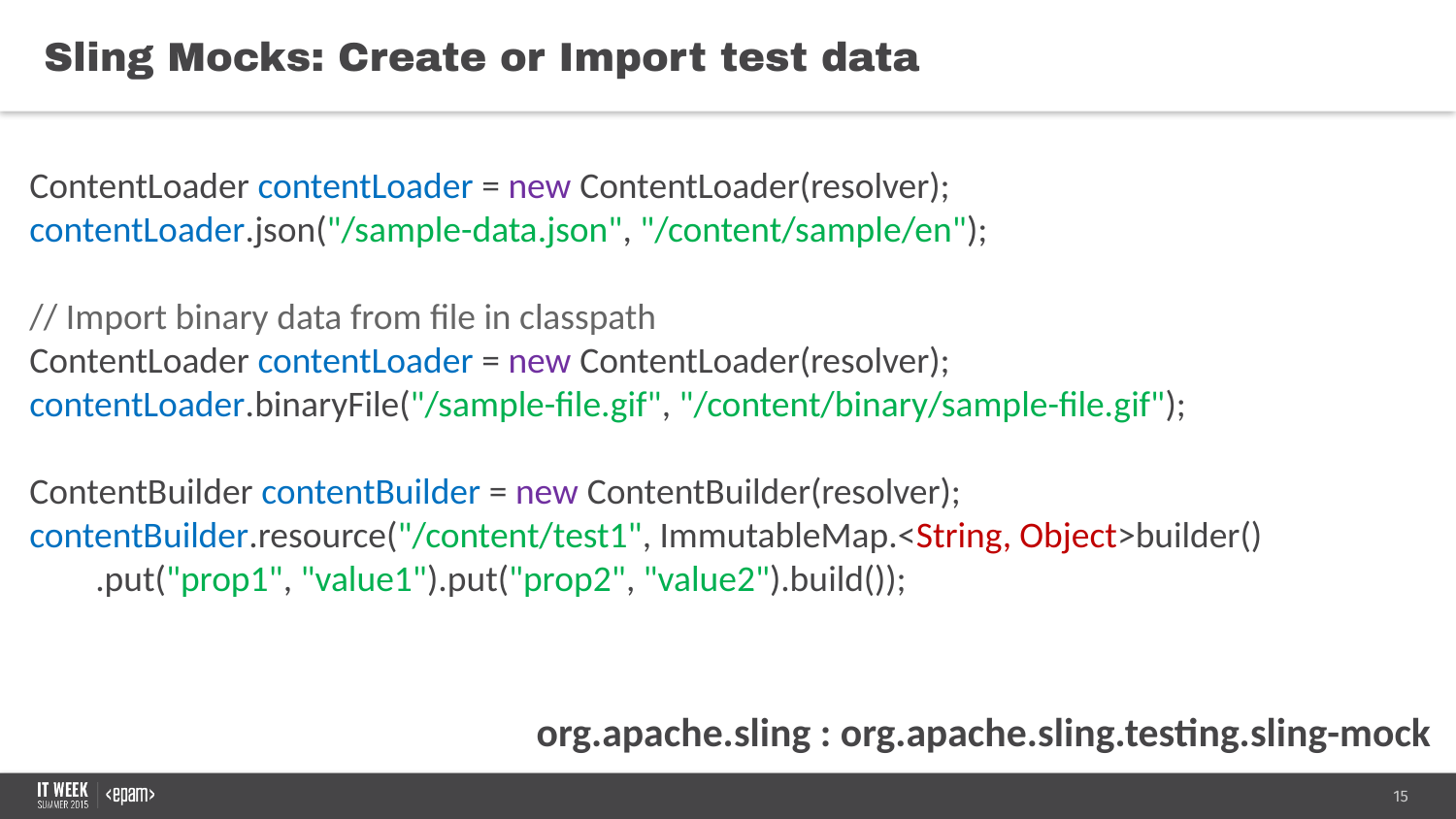

Sling Mocks: Create or Import test data

ContentLoader contentLoader = new ContentLoader(resolver);
contentLoader.json("/sample-data.json", "/content/sample/en");

// Import binary data from file in classpath
ContentLoader contentLoader = new ContentLoader(resolver);
contentLoader.binaryFile("/sample-file.gif", "/content/binary/sample-file.gif");

ContentBuilder contentBuilder = new ContentBuilder(resolver);
contentBuilder.resource("/content/test1", ImmutableMap.<String, Object>builder()
        .put("prop1", "value1").put("prop2", "value2").build());

org.apache.sling : org.apache.sling.testing.sling-mock